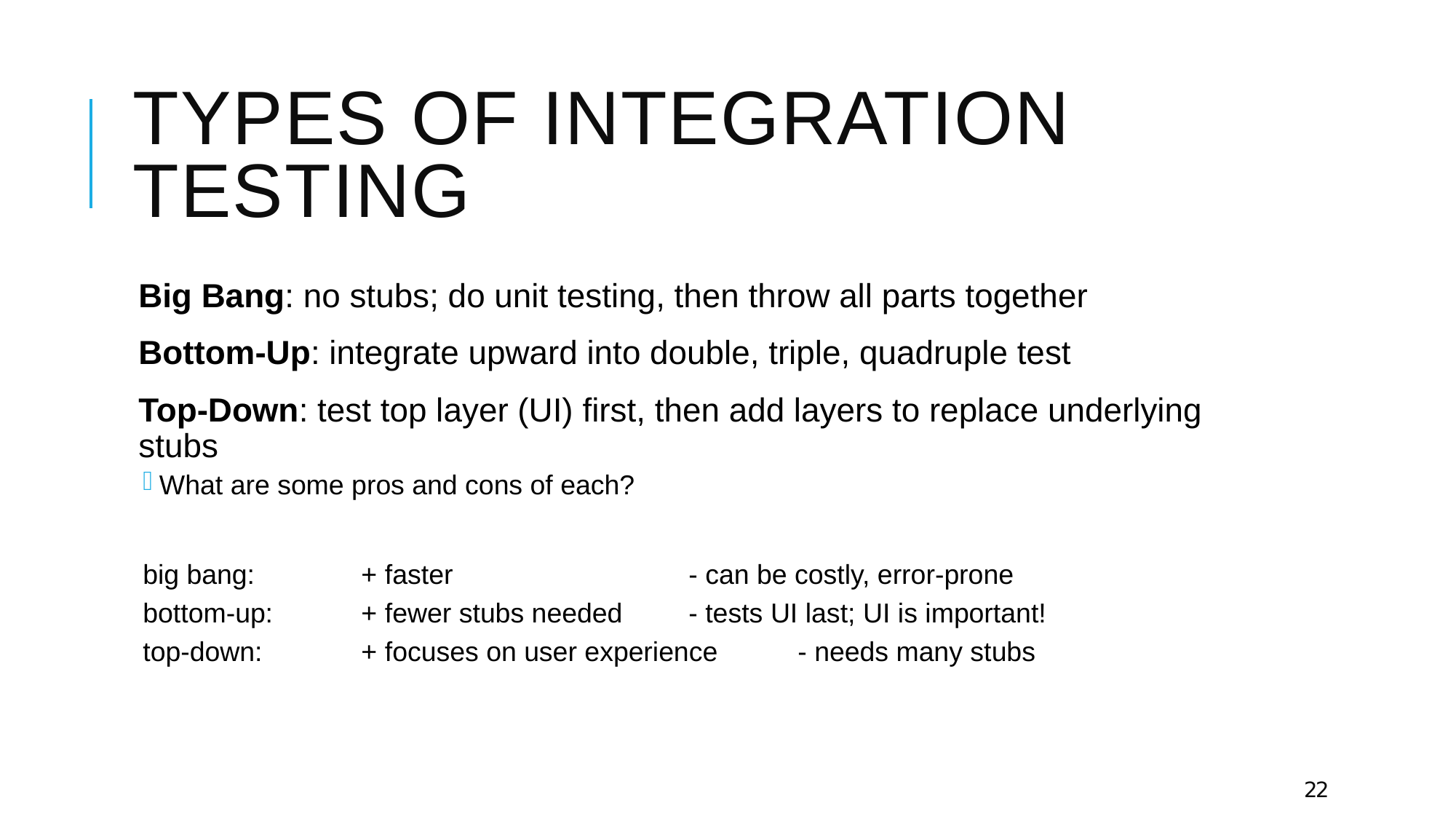

# Types of integration testing
Big Bang: no stubs; do unit testing, then throw all parts together
Bottom-Up: integrate upward into double, triple, quadruple test
Top-Down: test top layer (UI) first, then add layers to replace underlying stubs
What are some pros and cons of each?

big bang:	+ faster			- can be costly, error-prone
bottom-up:	+ fewer stubs needed	- tests UI last; UI is important!
top-down:	+ focuses on user experience	- needs many stubs

22